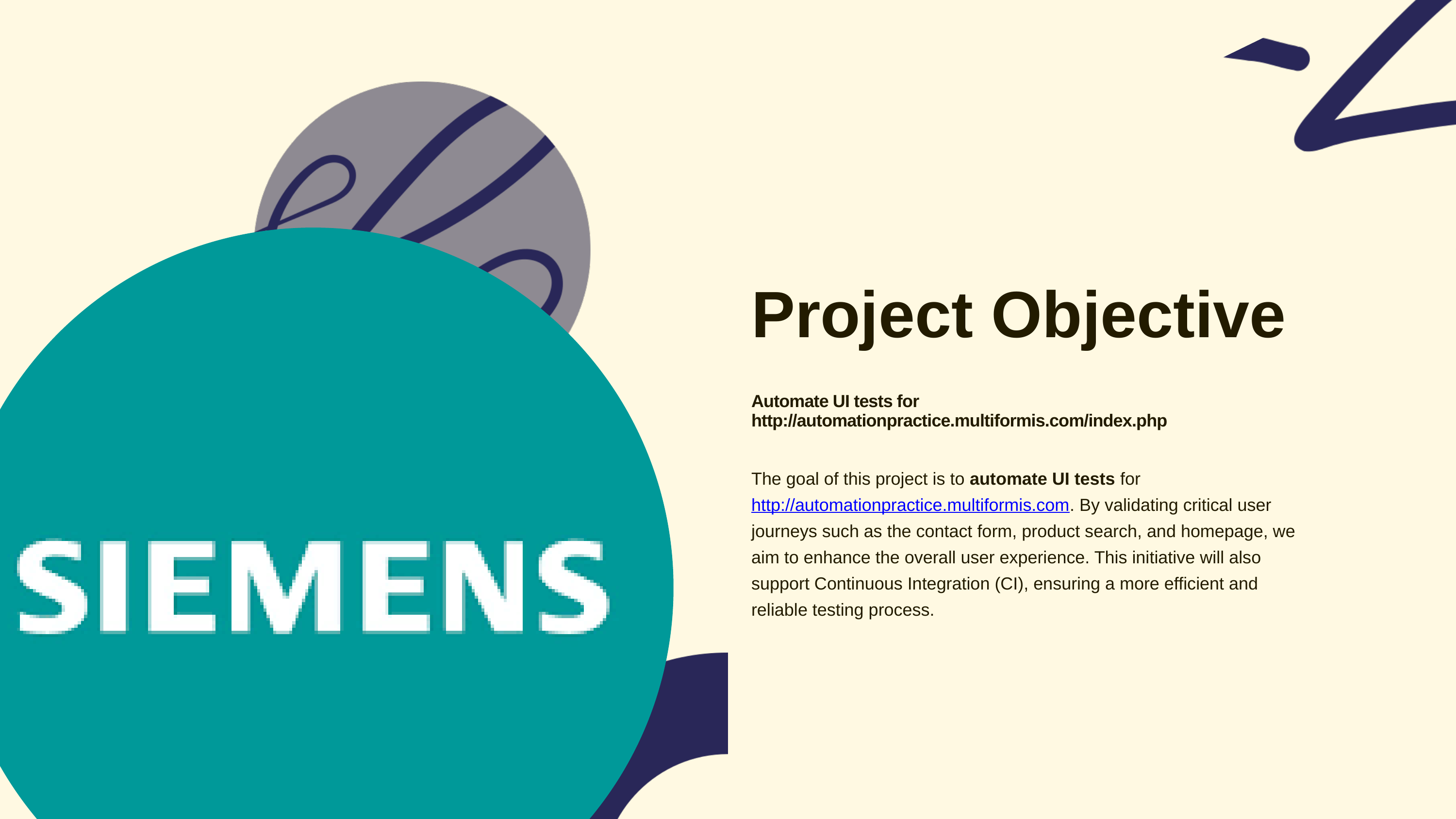

Project Objective
Automate UI tests for  http://automationpractice.multiformis.com/index.php
The goal of this project is to automate UI tests for http://automationpractice.multiformis.com. By validating critical user journeys such as the contact form, product search, and homepage, we aim to enhance the overall user experience. This initiative will also support Continuous Integration (CI), ensuring a more efficient and reliable testing process.